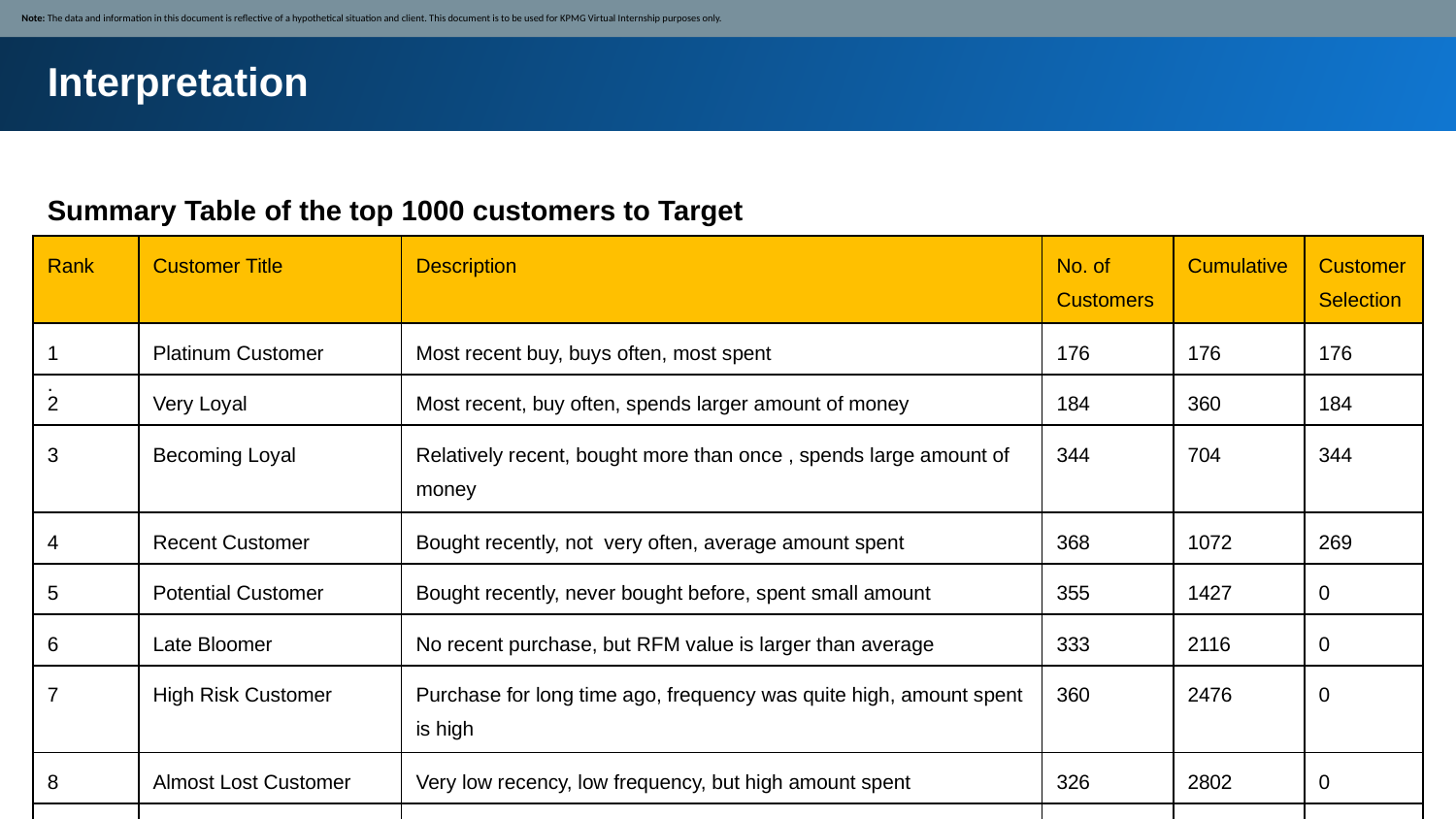

Note: The data and information in this document is reflective of a hypothetical situation and client. This document is to be used for KPMG Virtual Internship purposes only.
Interpretation
Summary Table of the top 1000 customers to Target
| Rank | Customer Title | Description | No. of Customers | Cumulative | Customer Selection |
| --- | --- | --- | --- | --- | --- |
| 1 | Platinum Customer | Most recent buy, buys often, most spent | 176 | 176 | 176 |
| 2 | Very Loyal | Most recent, buy often, spends larger amount of money | 184 | 360 | 184 |
| 3 | Becoming Loyal | Relatively recent, bought more than once , spends large amount of money | 344 | 704 | 344 |
| 4 | Recent Customer | Bought recently, not very often, average amount spent | 368 | 1072 | 269 |
| 5 | Potential Customer | Bought recently, never bought before, spent small amount | 355 | 1427 | 0 |
| 6 | Late Bloomer | No recent purchase, but RFM value is larger than average | 333 | 2116 | 0 |
| 7 | High Risk Customer | Purchase for long time ago, frequency was quite high, amount spent is high | 360 | 2476 | 0 |
| 8 | Almost Lost Customer | Very low recency, low frequency, but high amount spent | 326 | 2802 | 0 |
| 9 | Lost Customers | Very low RFM | 290 | 3493 | 0 |
.